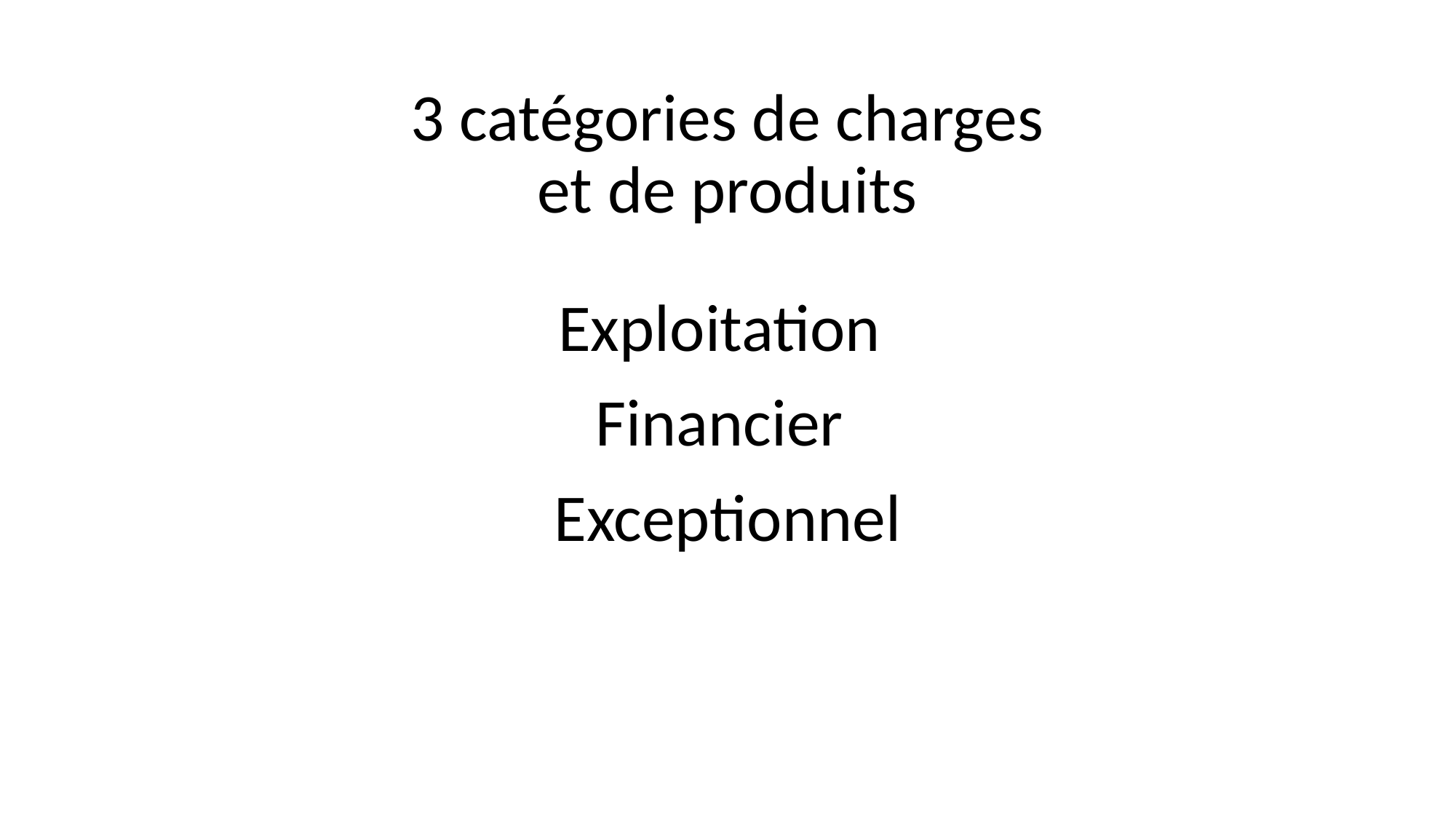

# 3 catégories de charges et de produits
Exploitation
Financier
Exceptionnel